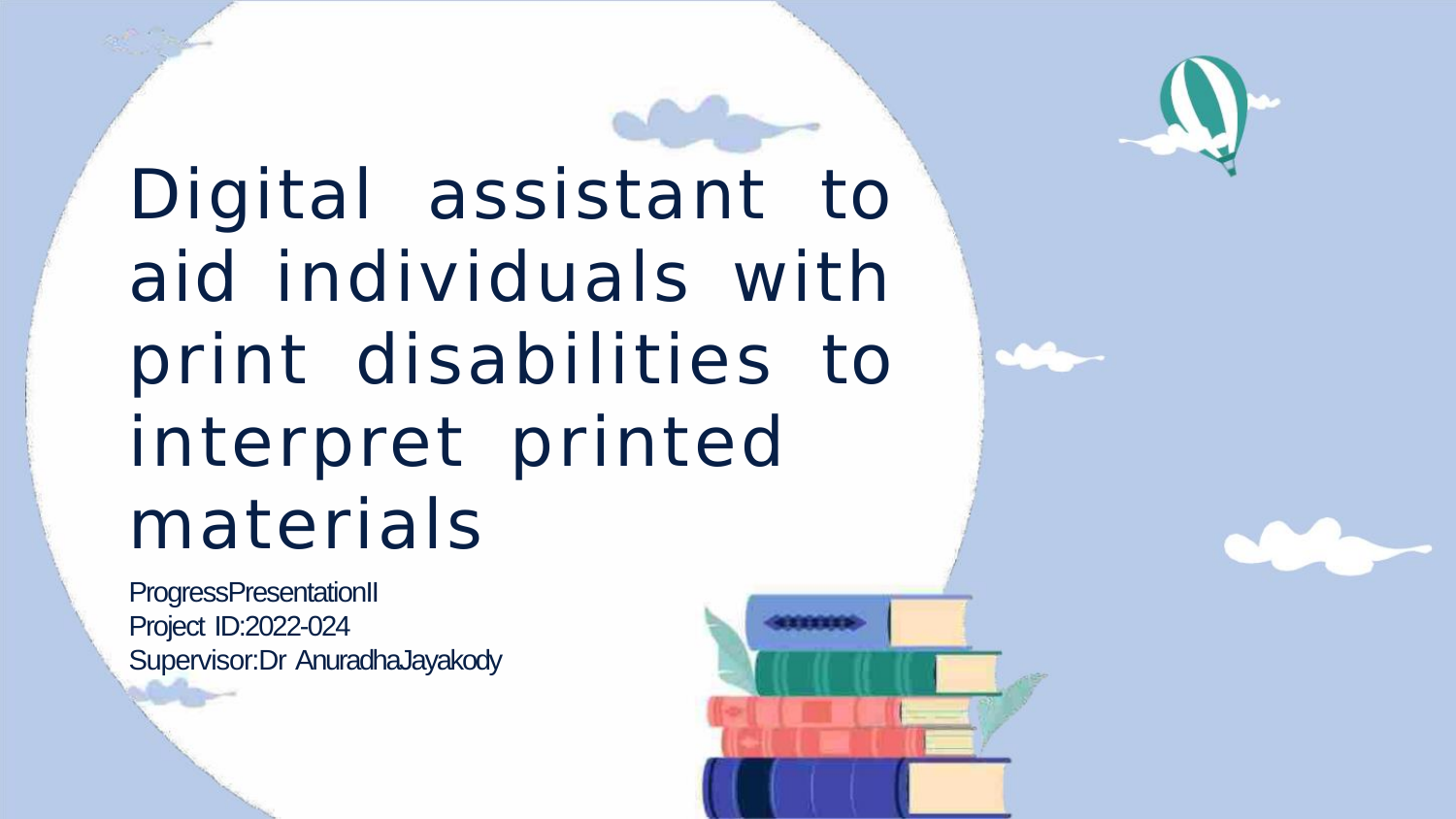

Digital assistant to
aid individuals with
print disabilities to
interpret printed
materials
ProgressPresentationII
Project ID:2022-024
Supervisor:Dr AnuradhaJayakody